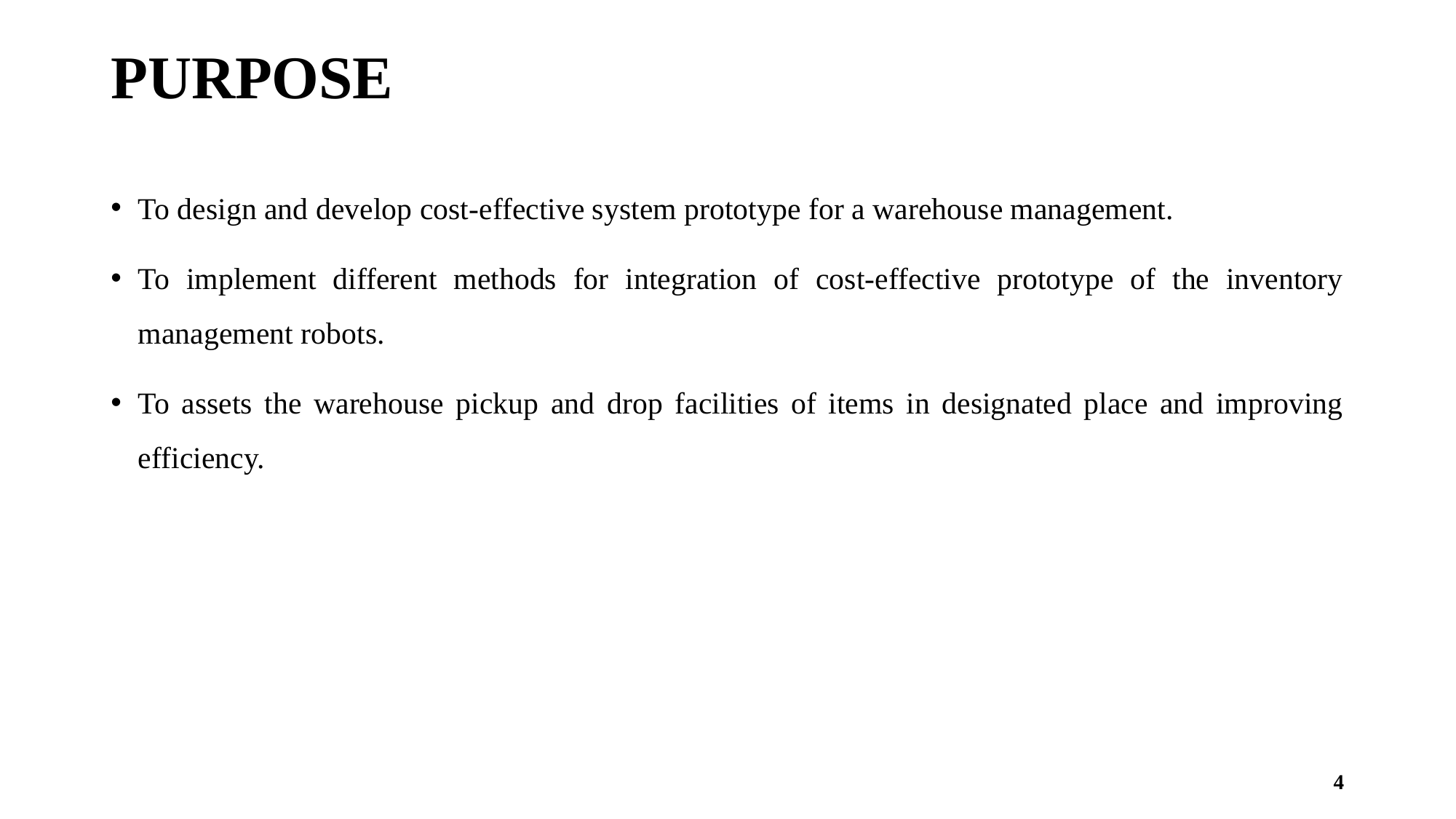

# PURPOSE
To design and develop cost-effective system prototype for a warehouse management.
To implement different methods for integration of cost-effective prototype of the inventory management robots.
To assets the warehouse pickup and drop facilities of items in designated place and improving efficiency.
4